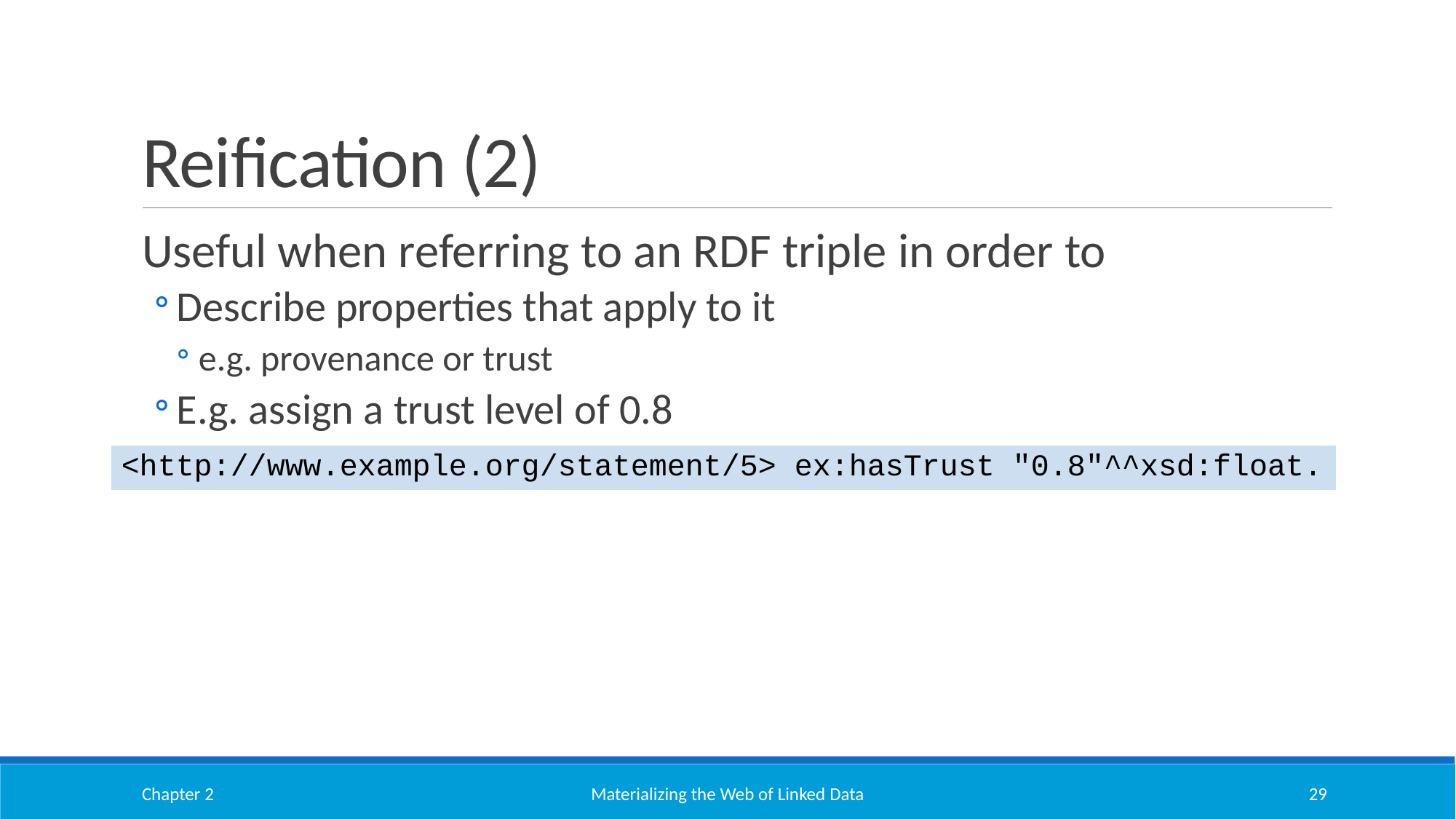

# Reification (2)
Useful when referring to an RDF triple in order to
Describe properties that apply to it
e.g. provenance or trust
E.g. assign a trust level of 0.8
| <http://www.example.org/statement/5> ex:hasTrust "0.8"^^xsd:float. |
| --- |
Chapter 2
Materializing the Web of Linked Data
29